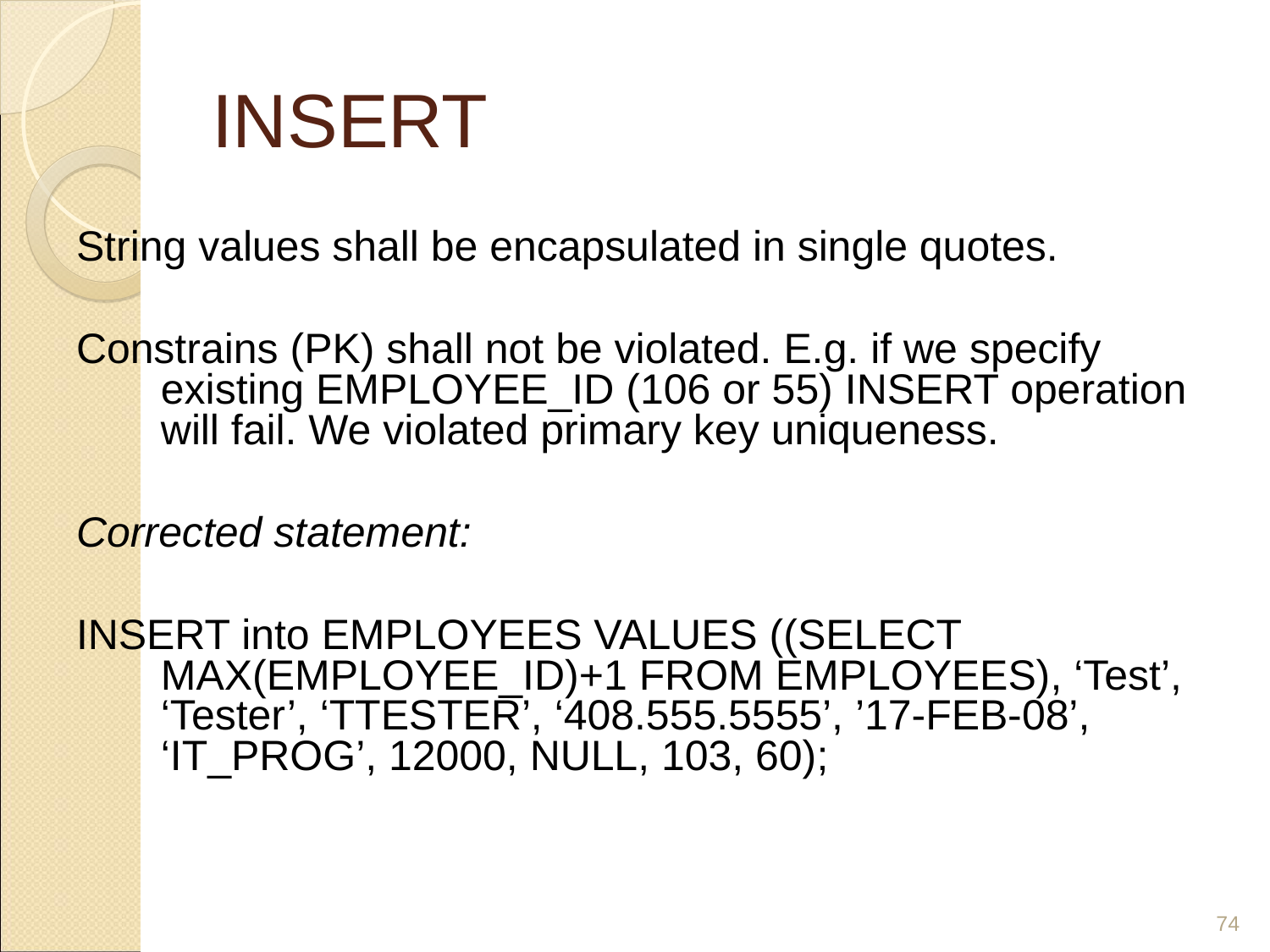

# INSERT
String values shall be encapsulated in single quotes.

Constrains (PK) shall not be violated. E.g. if we specify existing EMPLOYEE_ID (106 or 55) INSERT operation will fail. We violated primary key uniqueness.

Corrected statement:

INSERT into EMPLOYEES VALUES ((SELECT MAX(EMPLOYEE_ID)+1 FROM EMPLOYEES), ‘Test’, ‘Tester’, ‘TTESTER’, ‘408.555.5555’, ’17-FEB-08’, ‘IT_PROG’, 12000, NULL, 103, 60);
74